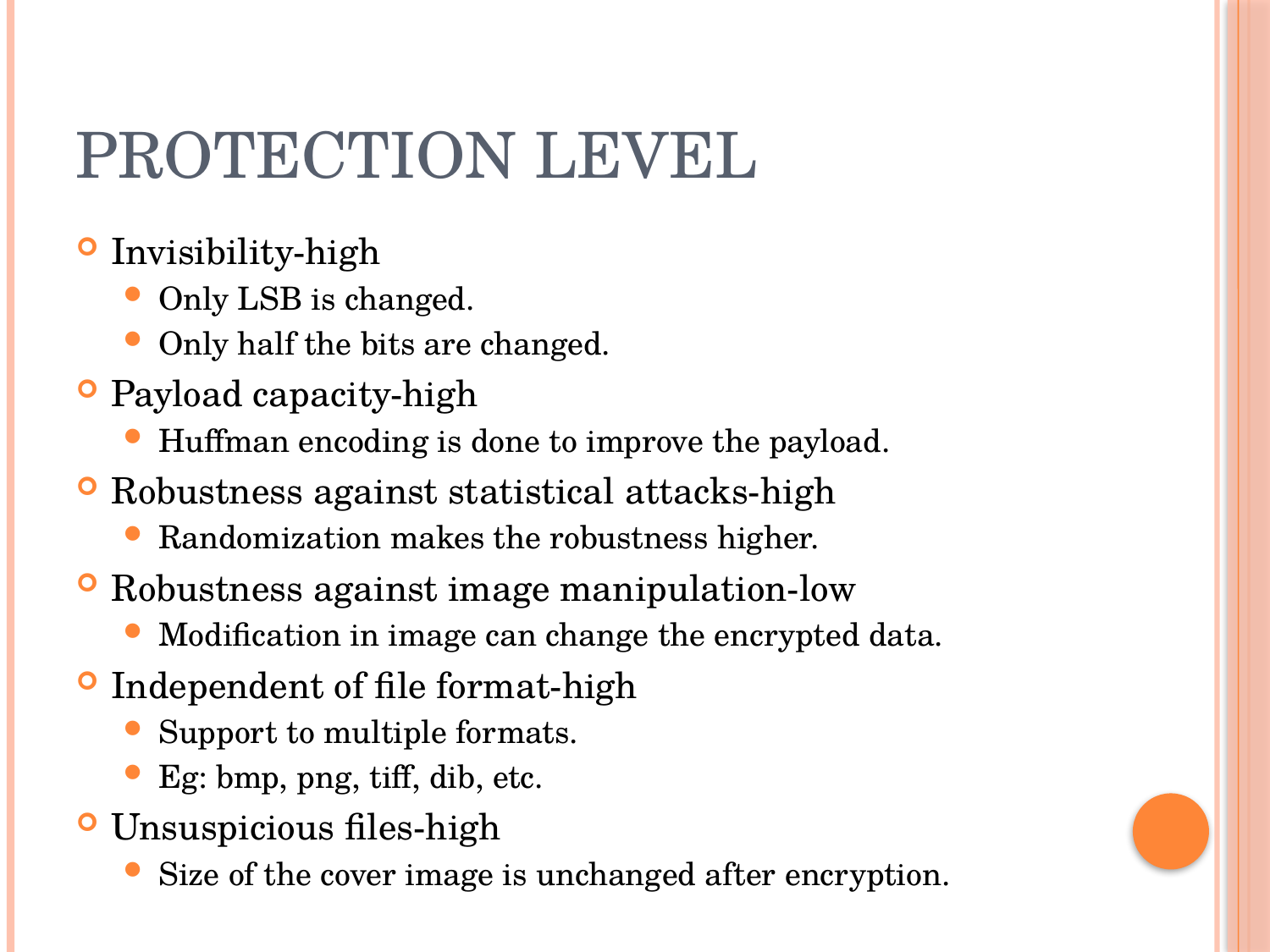

# Protection level
Invisibility-high
Only LSB is changed.
Only half the bits are changed.
Payload capacity-high
Huffman encoding is done to improve the payload.
Robustness against statistical attacks-high
Randomization makes the robustness higher.
Robustness against image manipulation-low
Modification in image can change the encrypted data.
Independent of file format-high
Support to multiple formats.
Eg: bmp, png, tiff, dib, etc.
Unsuspicious files-high
Size of the cover image is unchanged after encryption.